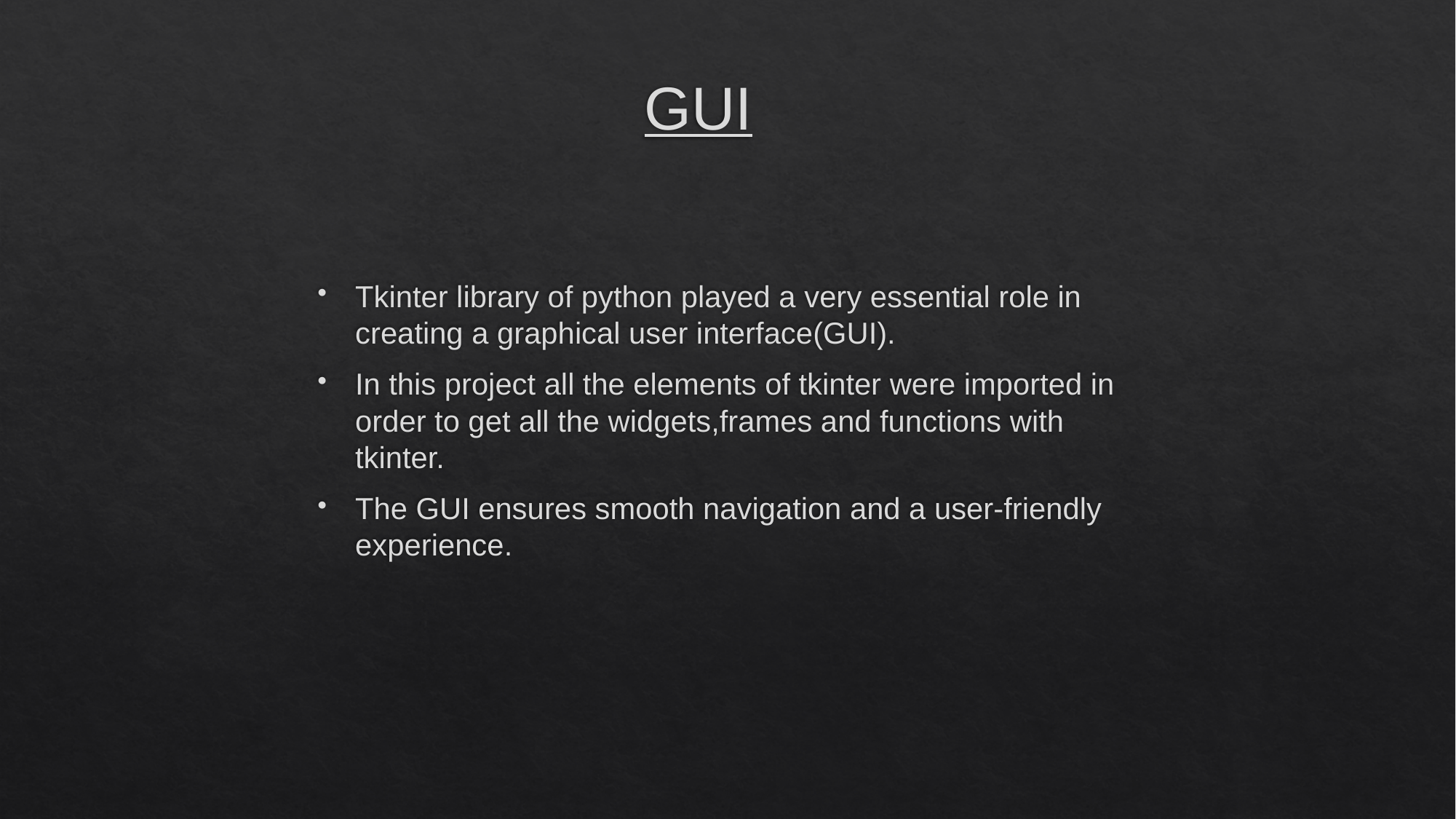

# GUI
Tkinter library of python played a very essential role in creating a graphical user interface(GUI).
In this project all the elements of tkinter were imported in order to get all the widgets,frames and functions with tkinter.
The GUI ensures smooth navigation and a user-friendly experience.